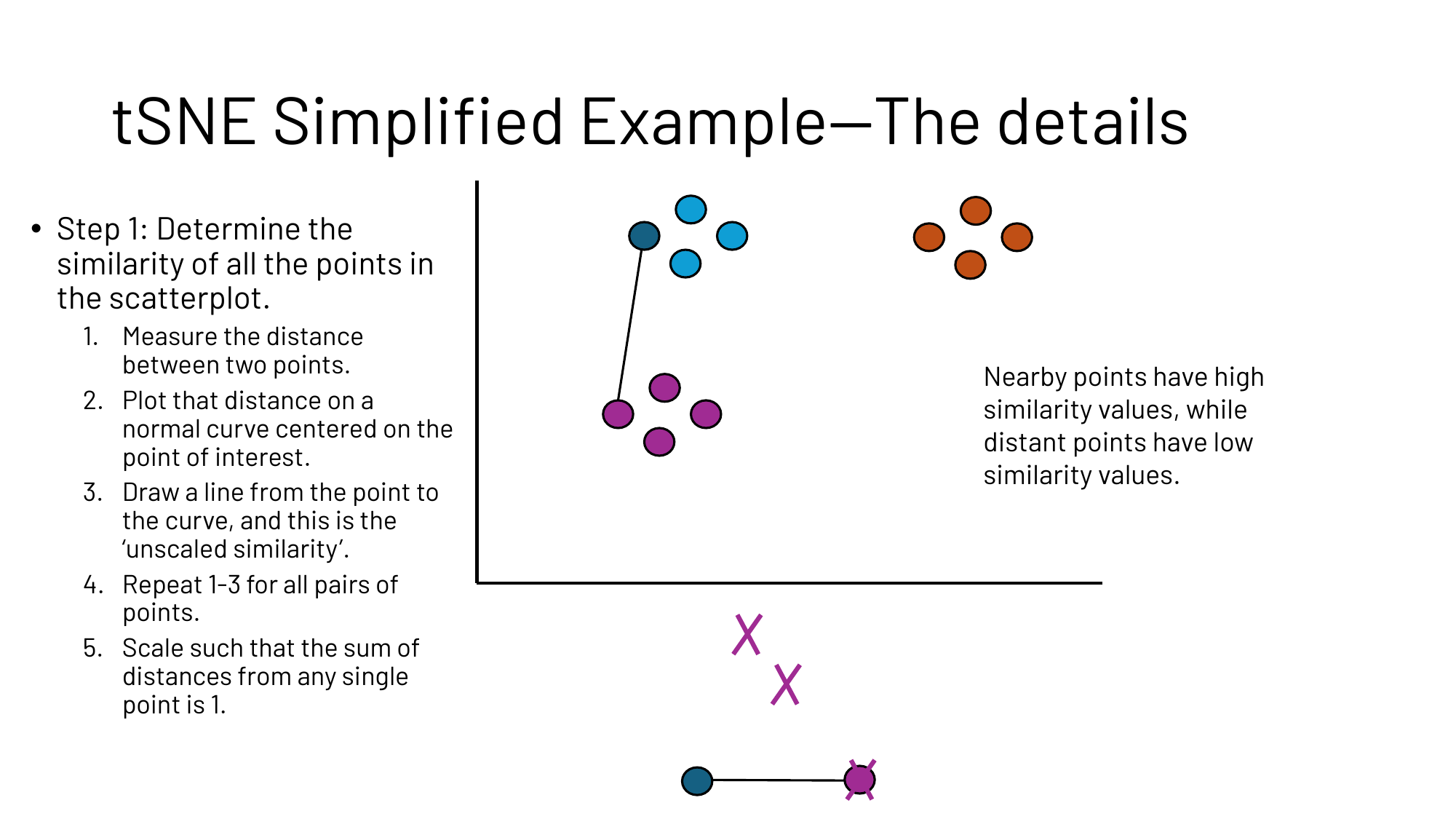

# tSNE Simplified Example—The details

Step 1: Determine the similarity of all the points in the scatterplot.
Measure the distance between two points.
Plot that distance on a normal curve centered on the point of interest.
Draw a line from the point to the curve, and this is the ‘unscaled similarity’.
Repeat 1-3 for all pairs of points.
Scale such that the sum of distances from any single point is 1.

Nearby points have high similarity values, while distant points have low similarity values.